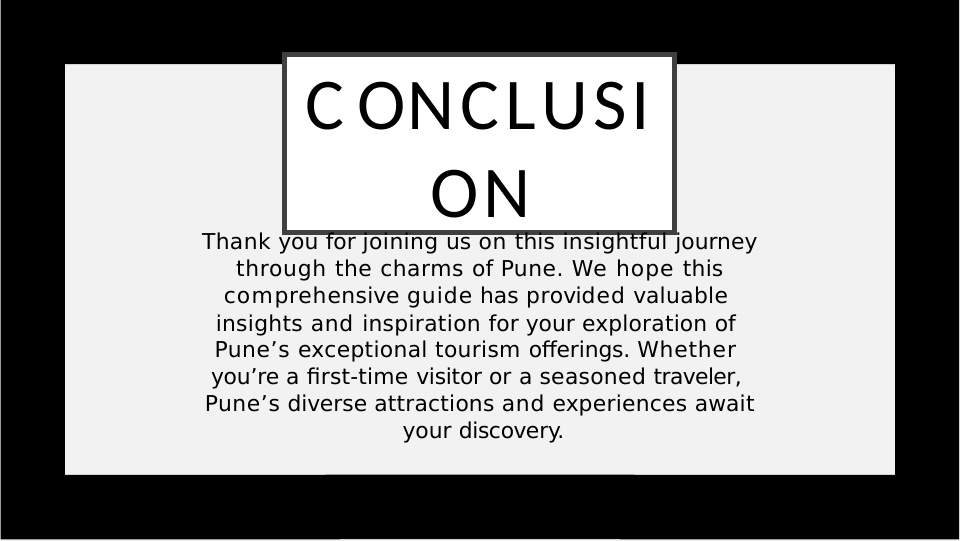

# Conclusion
Thank you for joining us on this insightful journey  through the charms of Pune. We hope this  comprehensive guide has provided valuable  insights and inspiration for your exploration of  Pune’s exceptional tourism offerings. Whether  you’re a ﬁrst-time visitor or a seasoned traveler,  Pune’s diverse attractions and experiences await  your discovery.